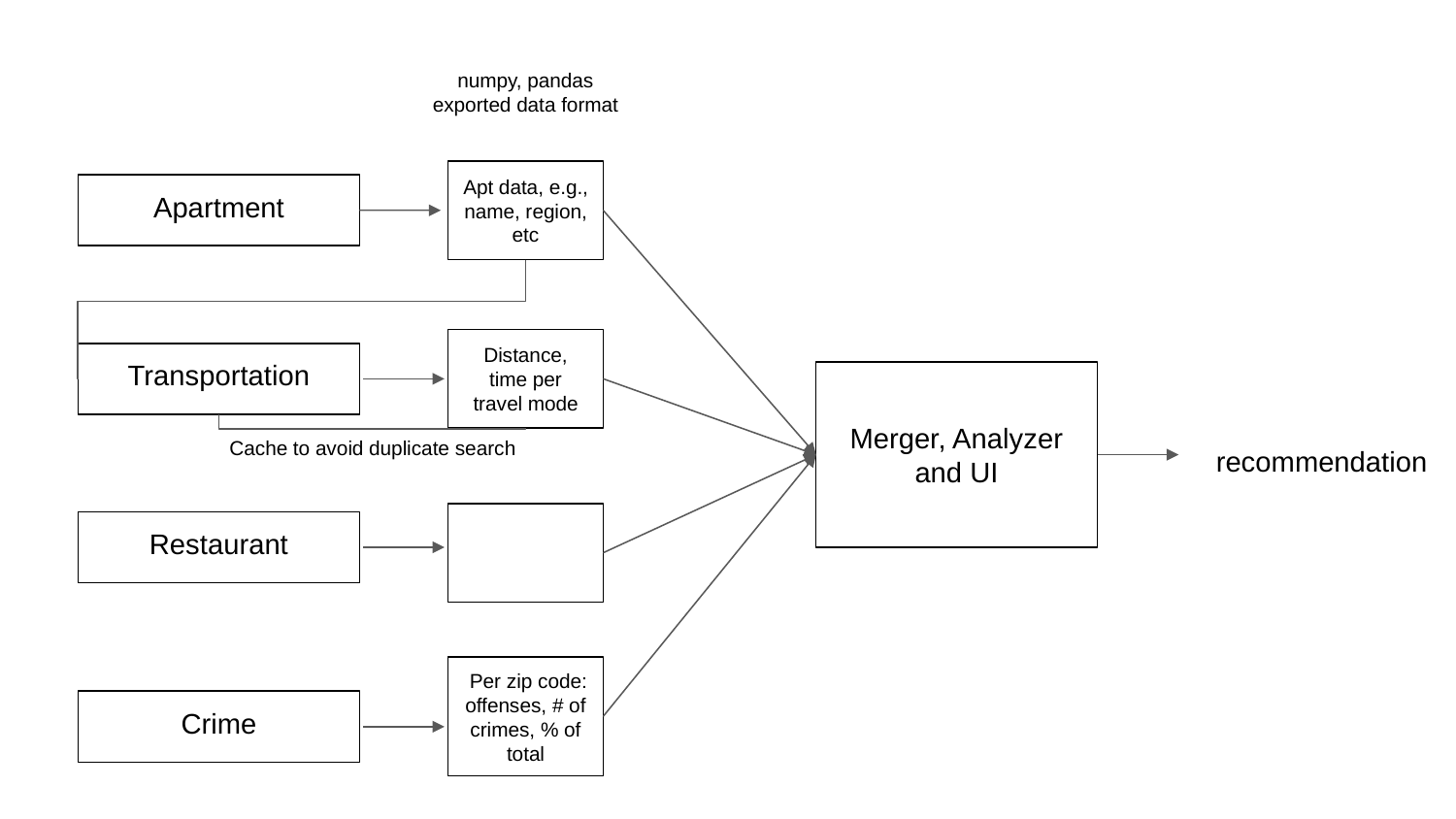

numpy, pandas exported data format
Apt data, e.g., name, region, etc
Apartment
Distance, time per travel mode
Transportation
Merger, Analyzer and UI
recommendation
Cache to avoid duplicate search

Restaurant
 Per zip code: offenses, # of crimes, % of total
Crime